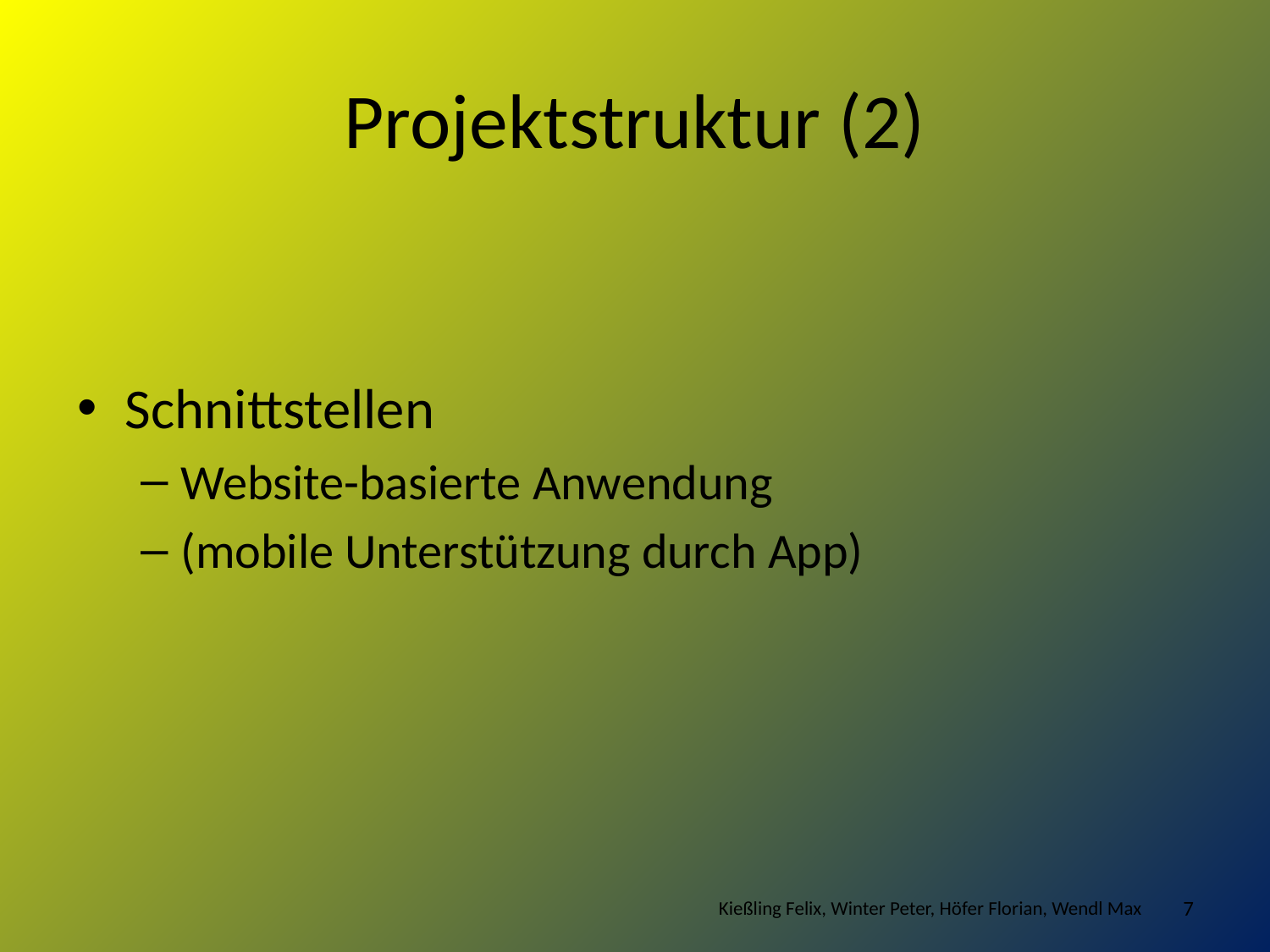

# Projektstruktur (2)
Schnittstellen
Website-basierte Anwendung
(mobile Unterstützung durch App)

Kießling Felix, Winter Peter, Höfer Florian, Wendl Max
7